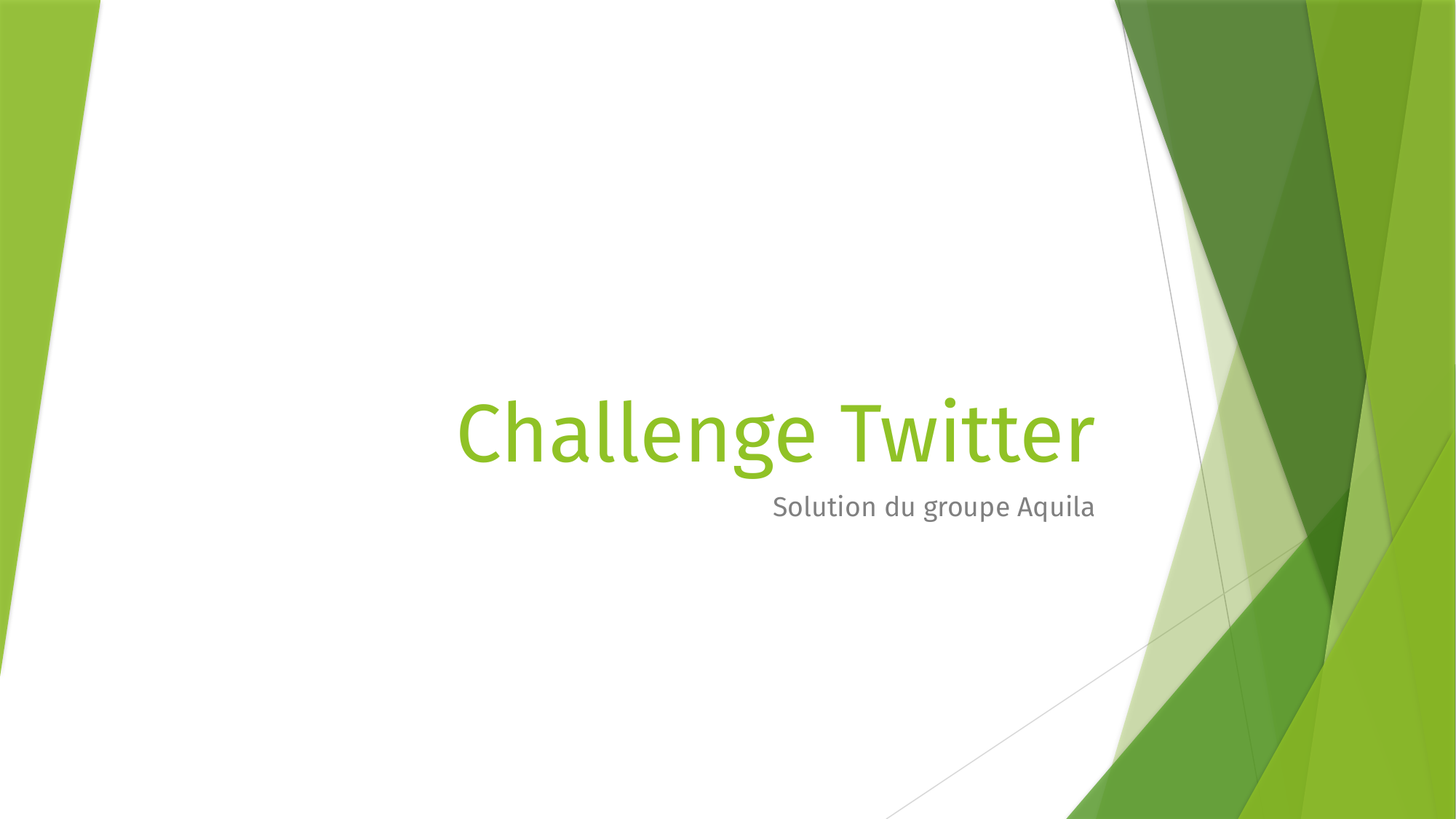

# Challenge Twitter
Solution du groupe Aquila